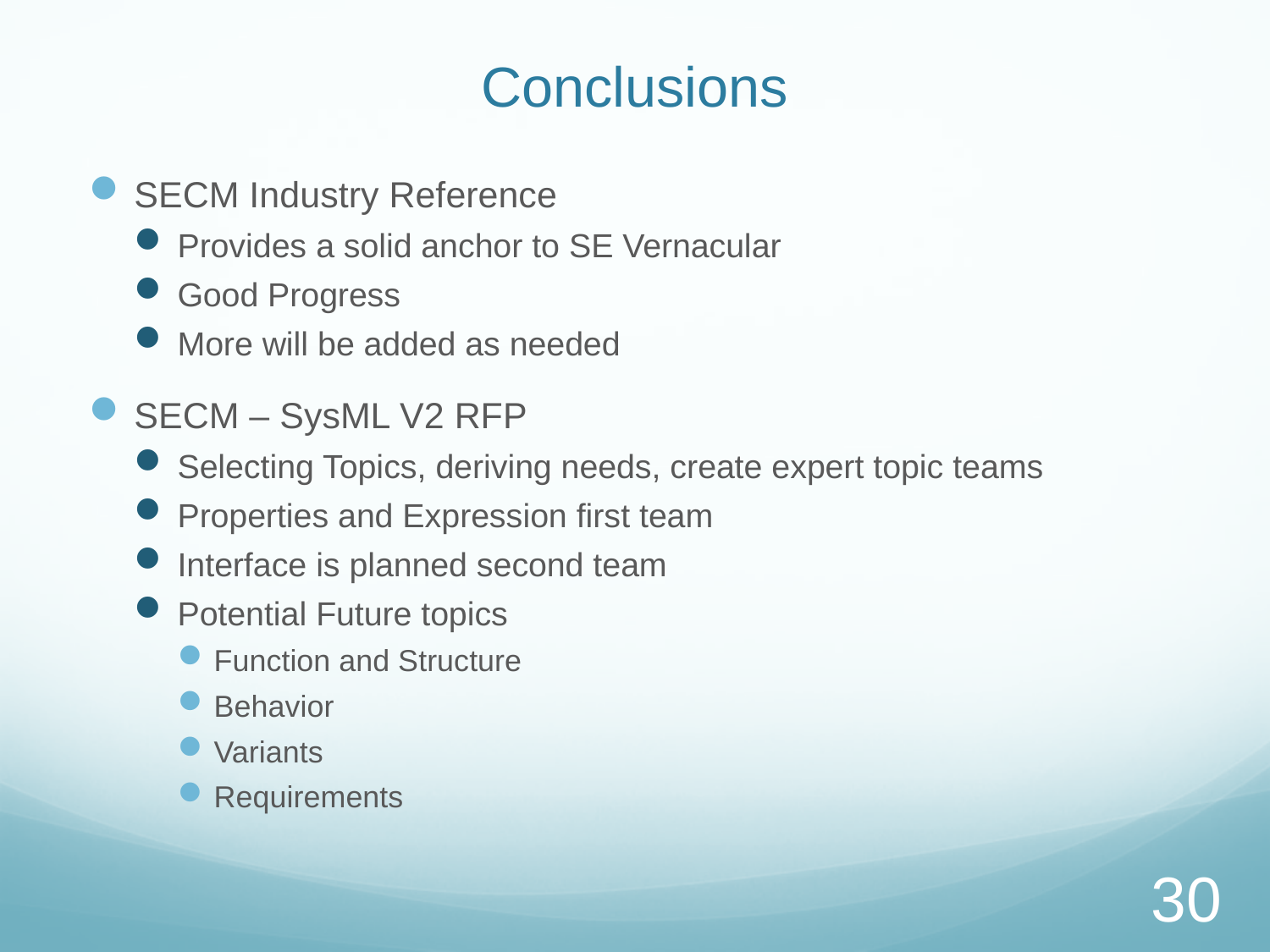

# Conclusions
SECM Industry Reference
Provides a solid anchor to SE Vernacular
Good Progress
More will be added as needed
SECM – SysML V2 RFP
Selecting Topics, deriving needs, create expert topic teams
Properties and Expression first team
Interface is planned second team
Potential Future topics
Function and Structure
Behavior
Variants
Requirements

30